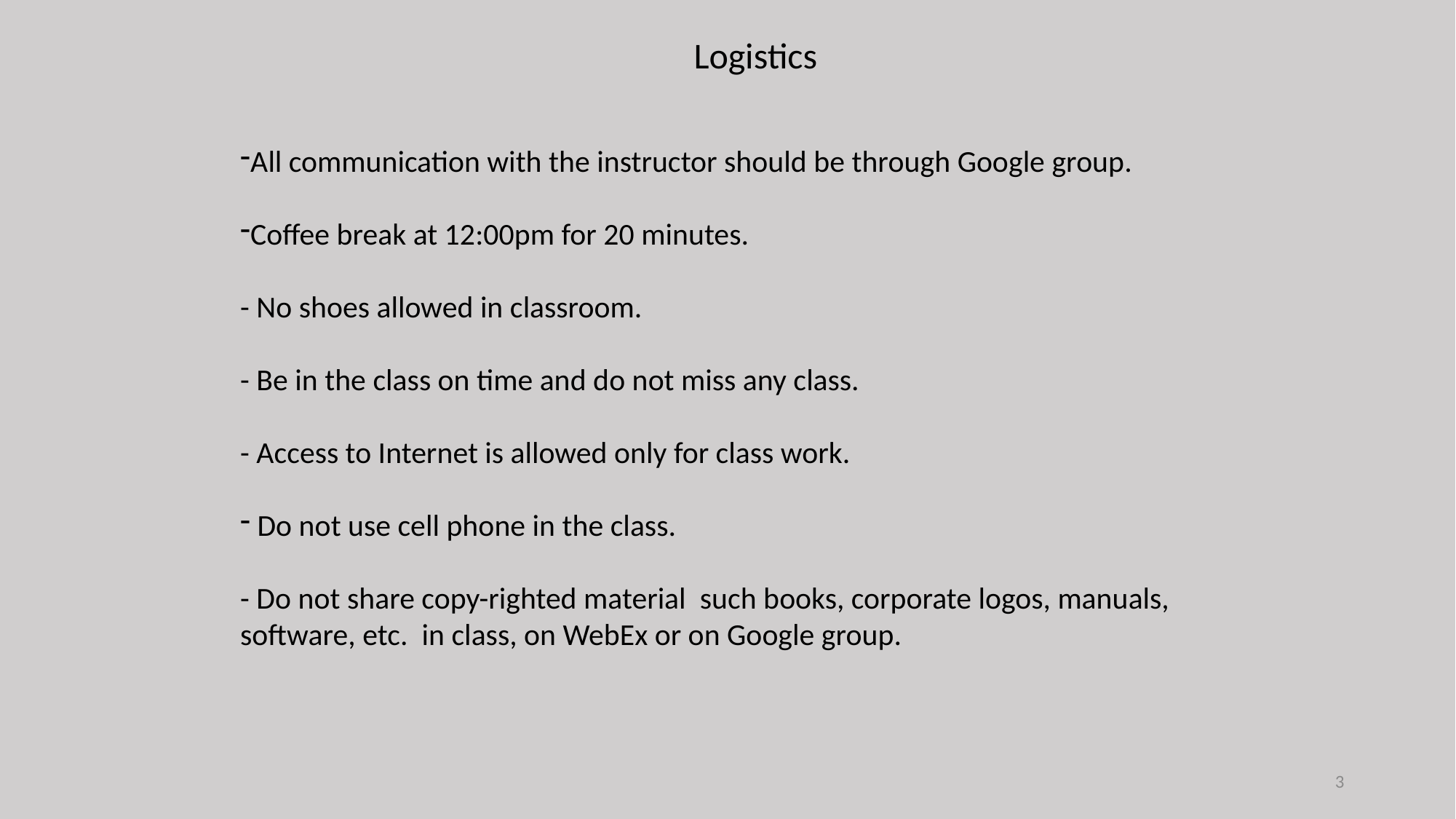

Logistics

All communication with the instructor should be through Google group.

Coffee break at 12:00pm for 20 minutes.

- No shoes allowed in classroom.

- Be in the class on time and do not miss any class.

- Access to Internet is allowed only for class work.

 Do not use cell phone in the class.
- Do not share copy-righted material  such books, corporate logos, manuals,
software, etc.  in class, on WebEx or on Google group.

3